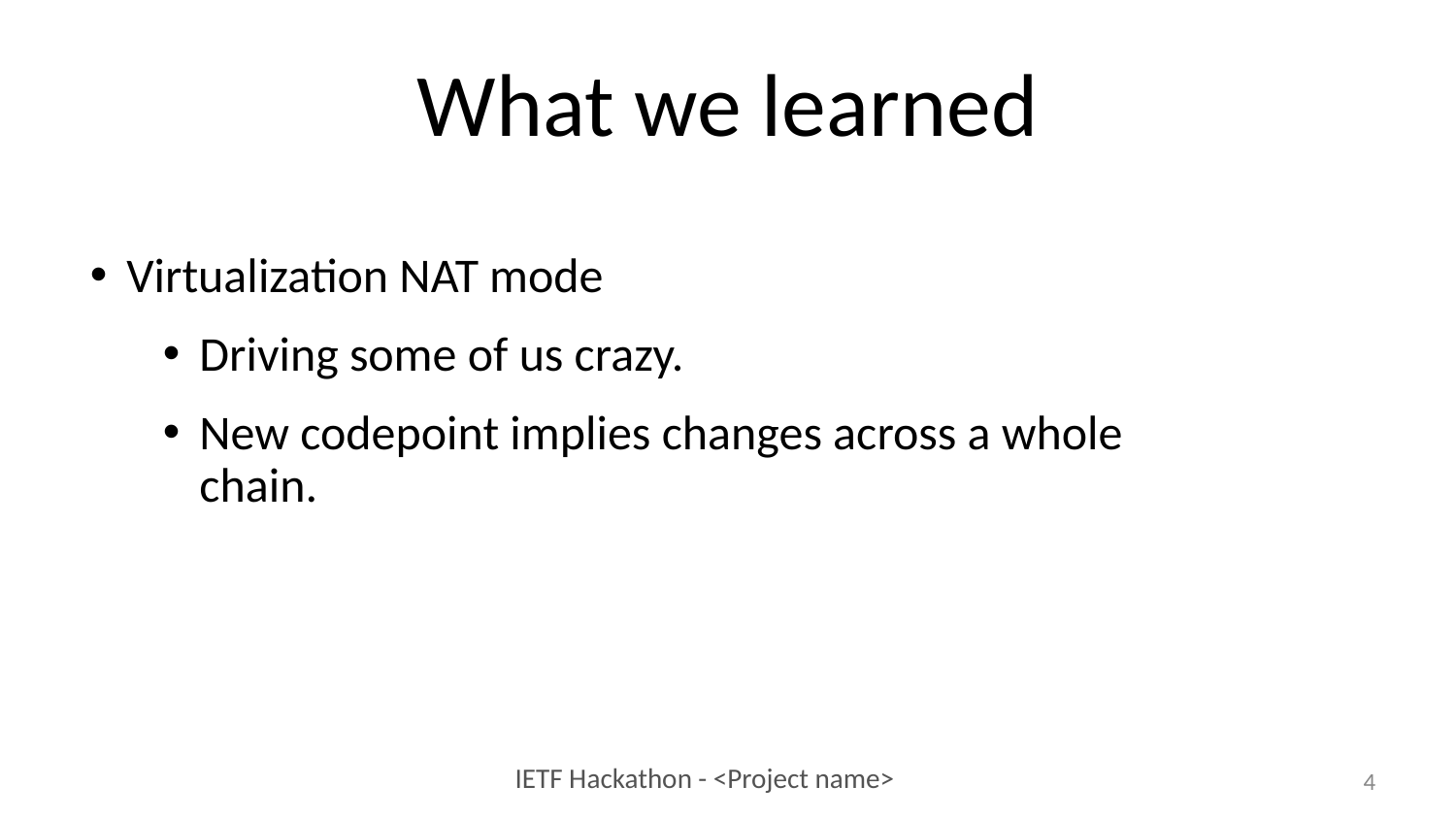

What we learned
Virtualization NAT mode
Driving some of us crazy.
New codepoint implies changes across a whole chain.
4